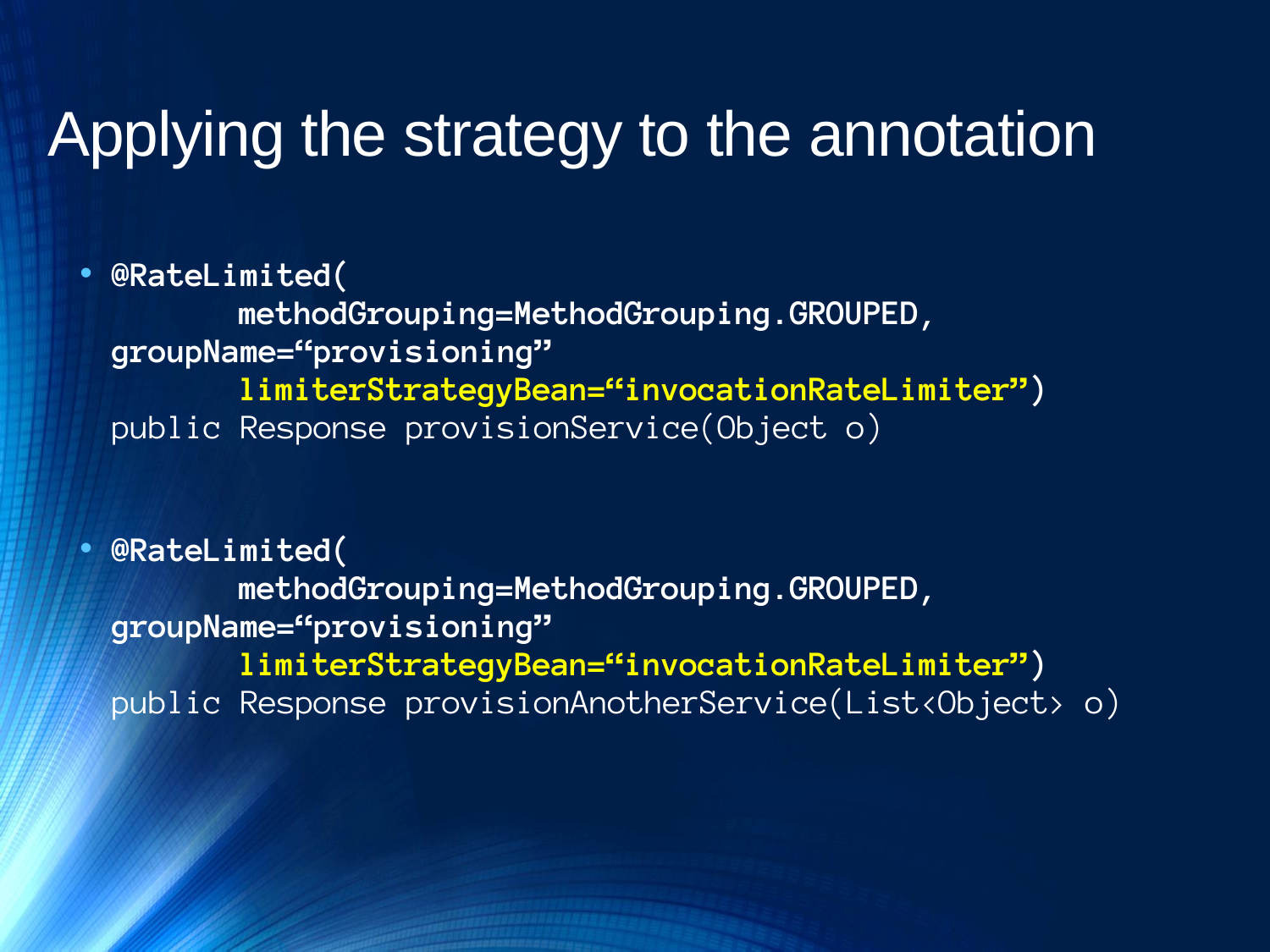

# Applying the strategy to the annotation

@RateLimited(
	methodGrouping=MethodGrouping.GROUPED, 		groupName=“provisioning”
	limiterStrategyBean=“invocationRateLimiter”)
public Response provisionService(Object o)

@RateLimited(
	methodGrouping=MethodGrouping.GROUPED, 	groupName=“provisioning”
	limiterStrategyBean=“invocationRateLimiter”)
public Response provisionAnotherService(List<Object> o)